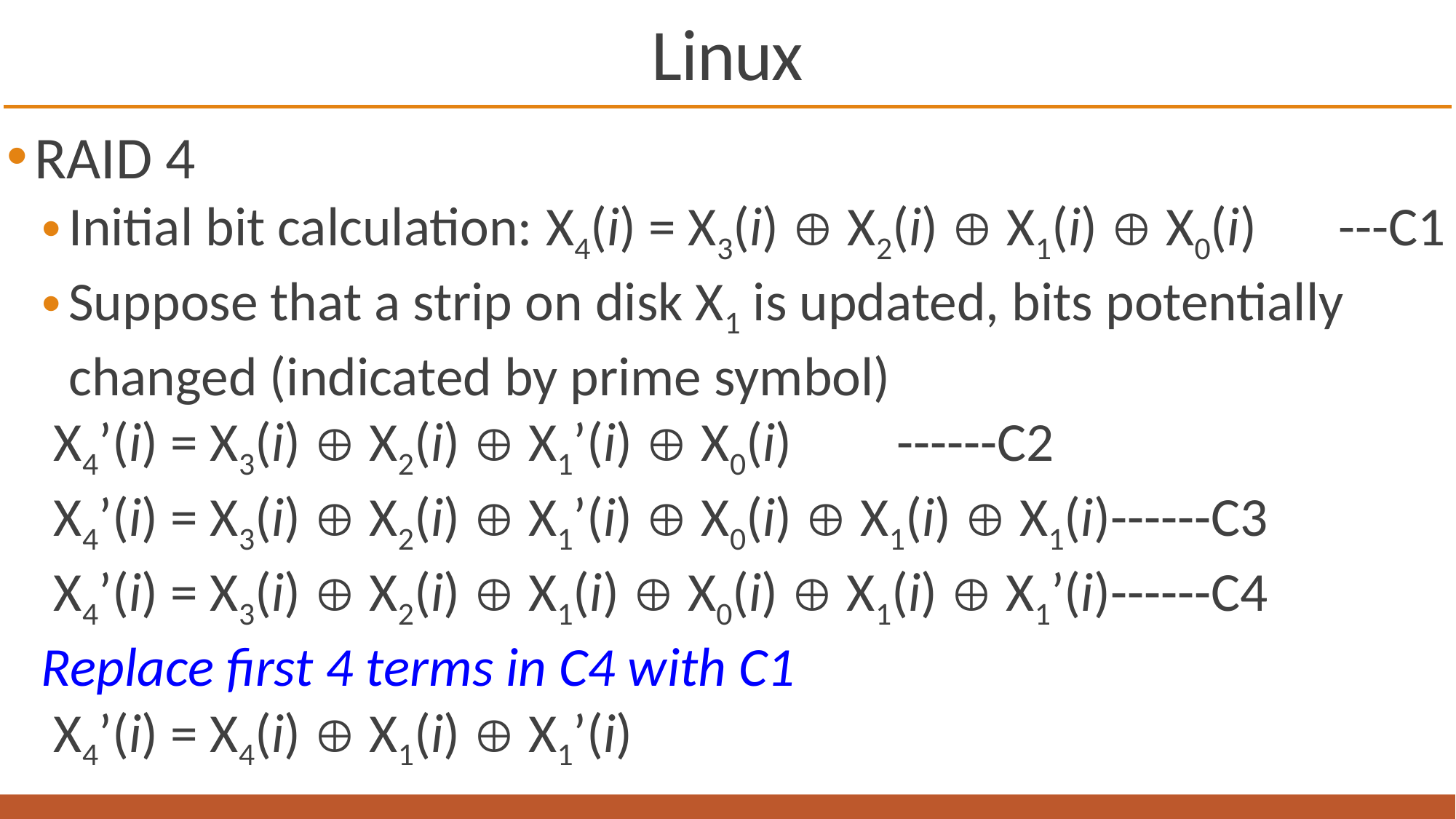

# Linux
RAID 4
Initial bit calculation: X4(i) = X3(i) ⊕ X2(i) ⊕ X1(i) ⊕ X0(i)	---C1
Suppose that a strip on disk X1 is updated, bits potentially changed (indicated by prime symbol)
	 X4’(i) = X3(i) ⊕ X2(i) ⊕ X1’(i) ⊕ X0(i) 	------C2
	 X4’(i) = X3(i) ⊕ X2(i) ⊕ X1’(i) ⊕ X0(i) ⊕ X1(i) ⊕ X1(i)	------C3
	 X4’(i) = X3(i) ⊕ X2(i) ⊕ X1(i) ⊕ X0(i) ⊕ X1(i) ⊕ X1’(i)	------C4
	Replace first 4 terms in C4 with C1
	 X4’(i) = X4(i) ⊕ X1(i) ⊕ X1’(i)